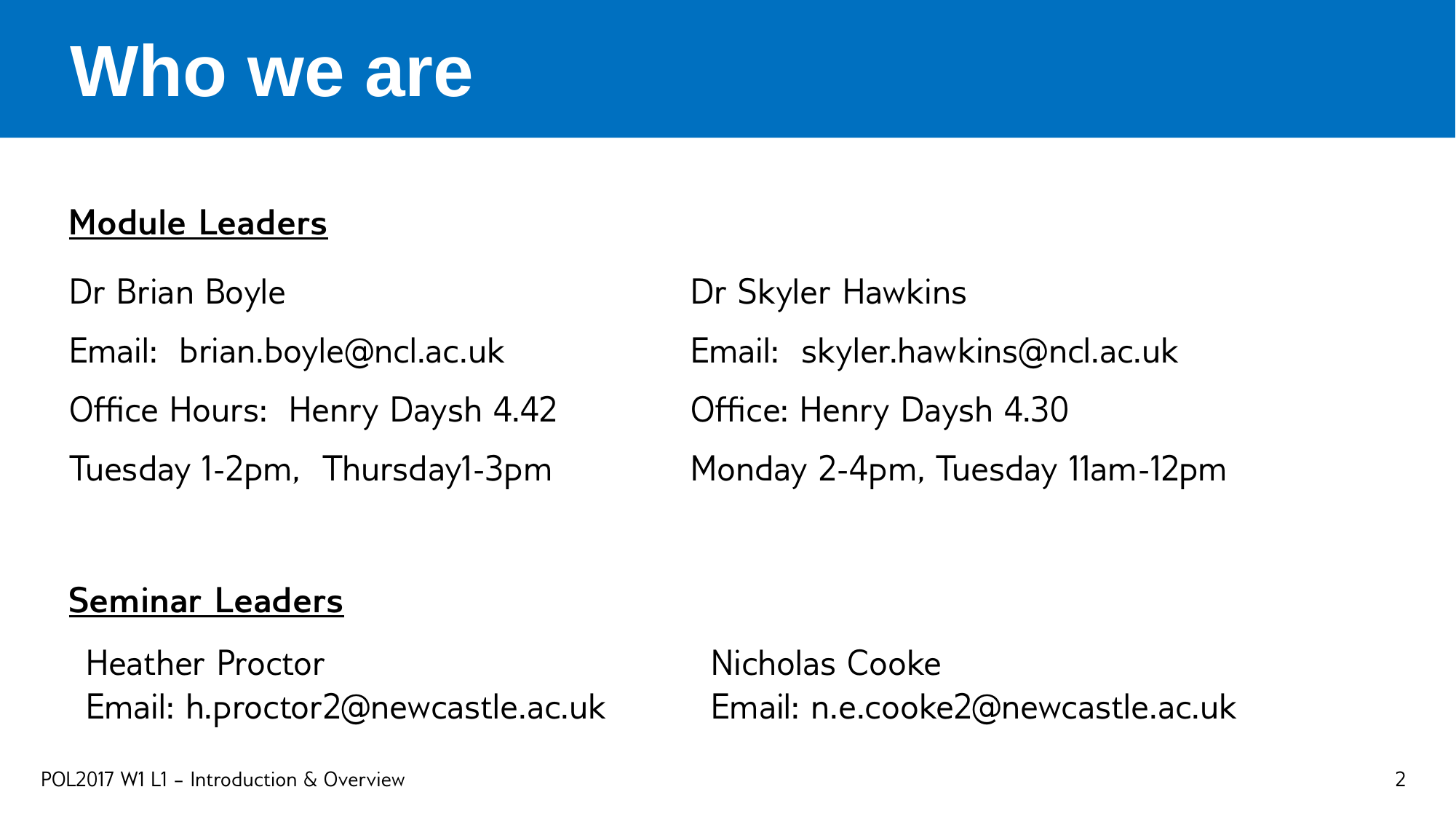

# Who we are
Module Leaders
Dr Brian Boyle
Email:  brian.boyle@ncl.ac.uk
Office Hours:  Henry Daysh 4.42
Tuesday 1-2pm,  Thursday1-3pm
Dr Skyler Hawkins
Email:  skyler.hawkins@ncl.ac.uk
Office: Henry Daysh 4.30
Monday 2-4pm, Tuesday 11am-12pm

Seminar Leaders
Nicholas Cooke
Email: n.e.cooke2@newcastle.ac.uk
Heather Proctor
Email: h.proctor2@newcastle.ac.uk
POL2017 W1 L1 – Introduction & Overview
2